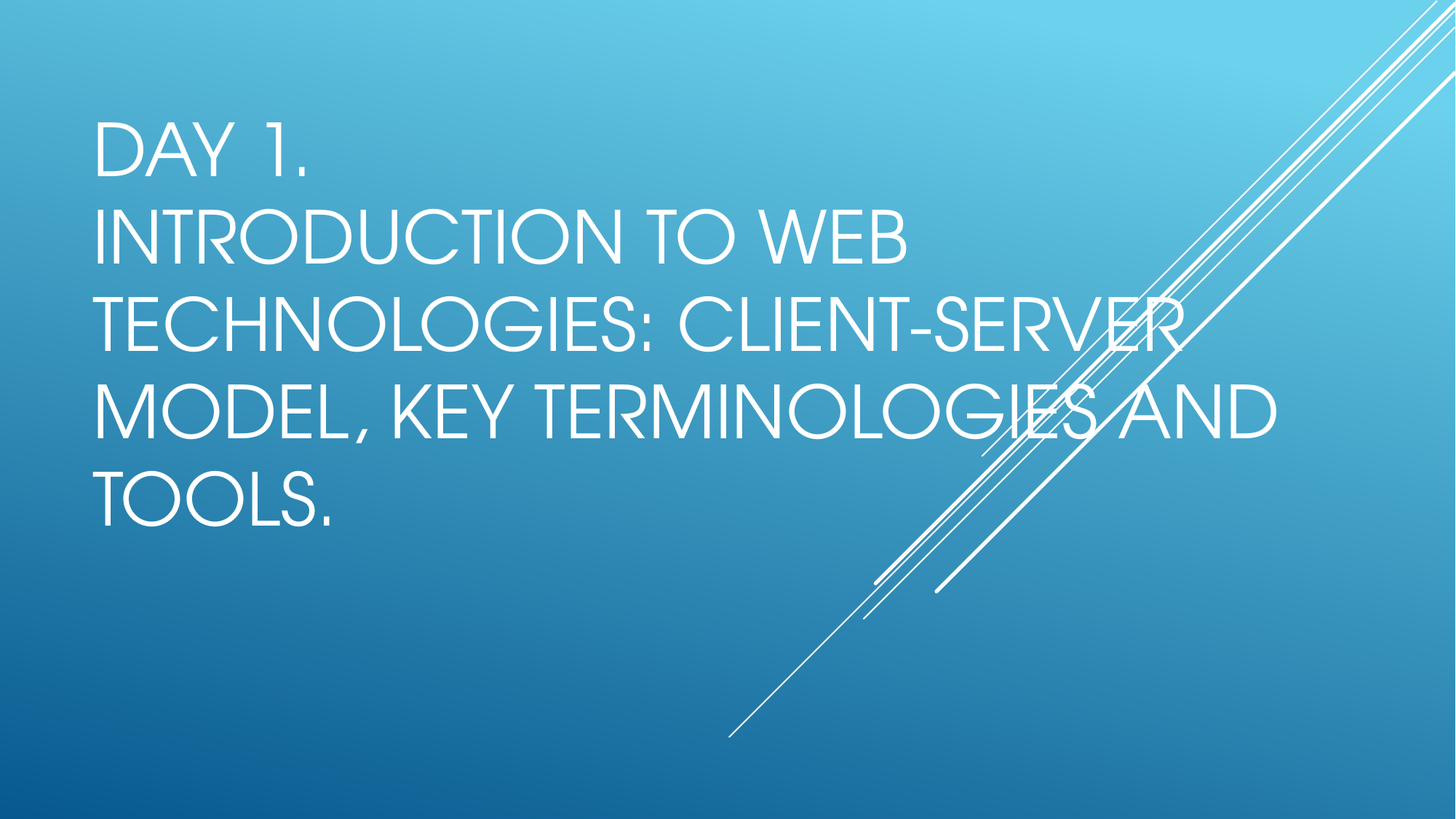

# Day 1. Introduction to Web Technologies: Client-Server model, Key terminologies and tools.